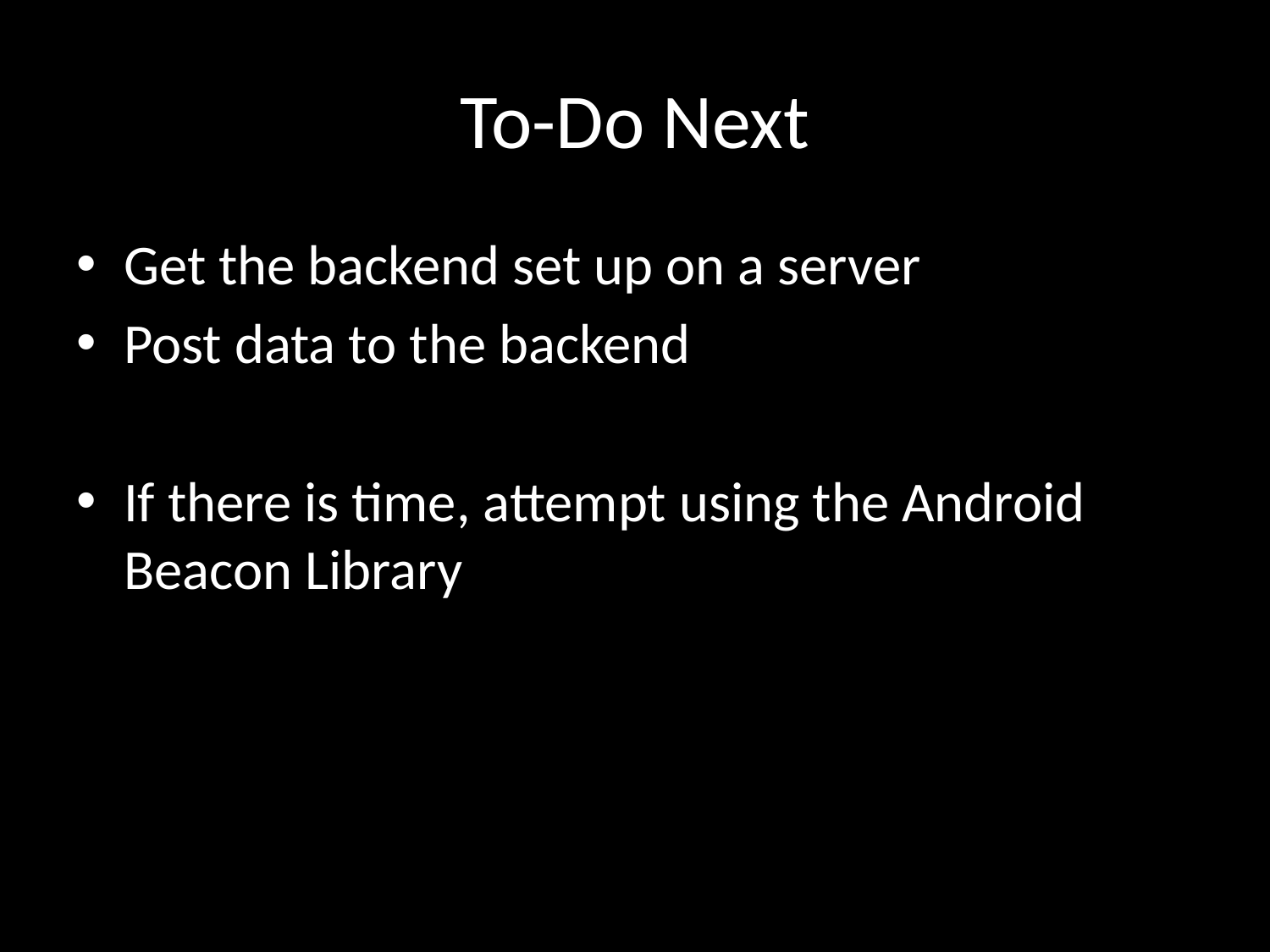

# To-Do Next
Get the backend set up on a server
Post data to the backend

If there is time, attempt using the Android Beacon Library